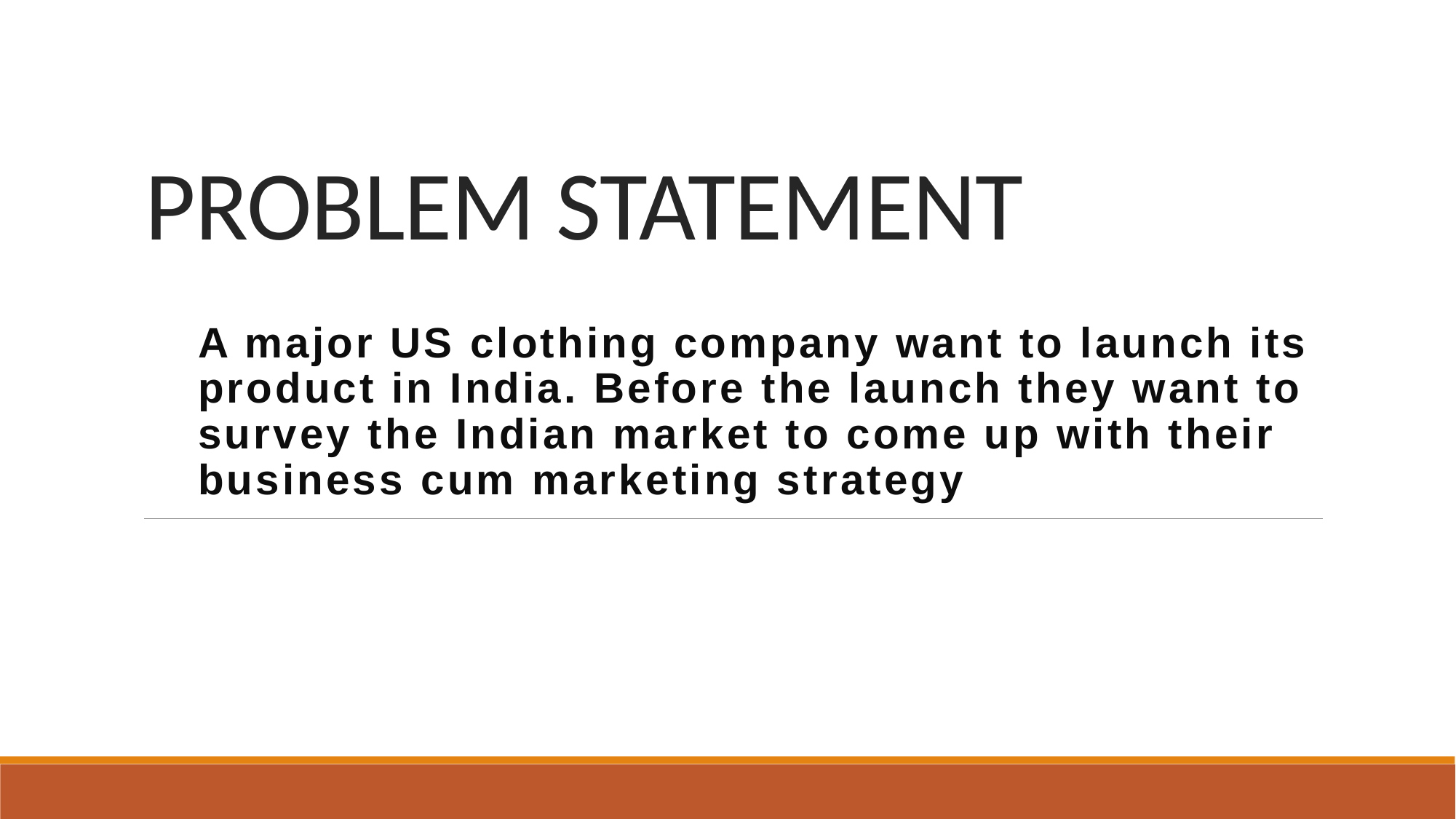

# PROBLEM STATEMENT
A major US clothing company want to launch its product in India. Before the launch they want to survey the Indian market to come up with their business cum marketing strategy